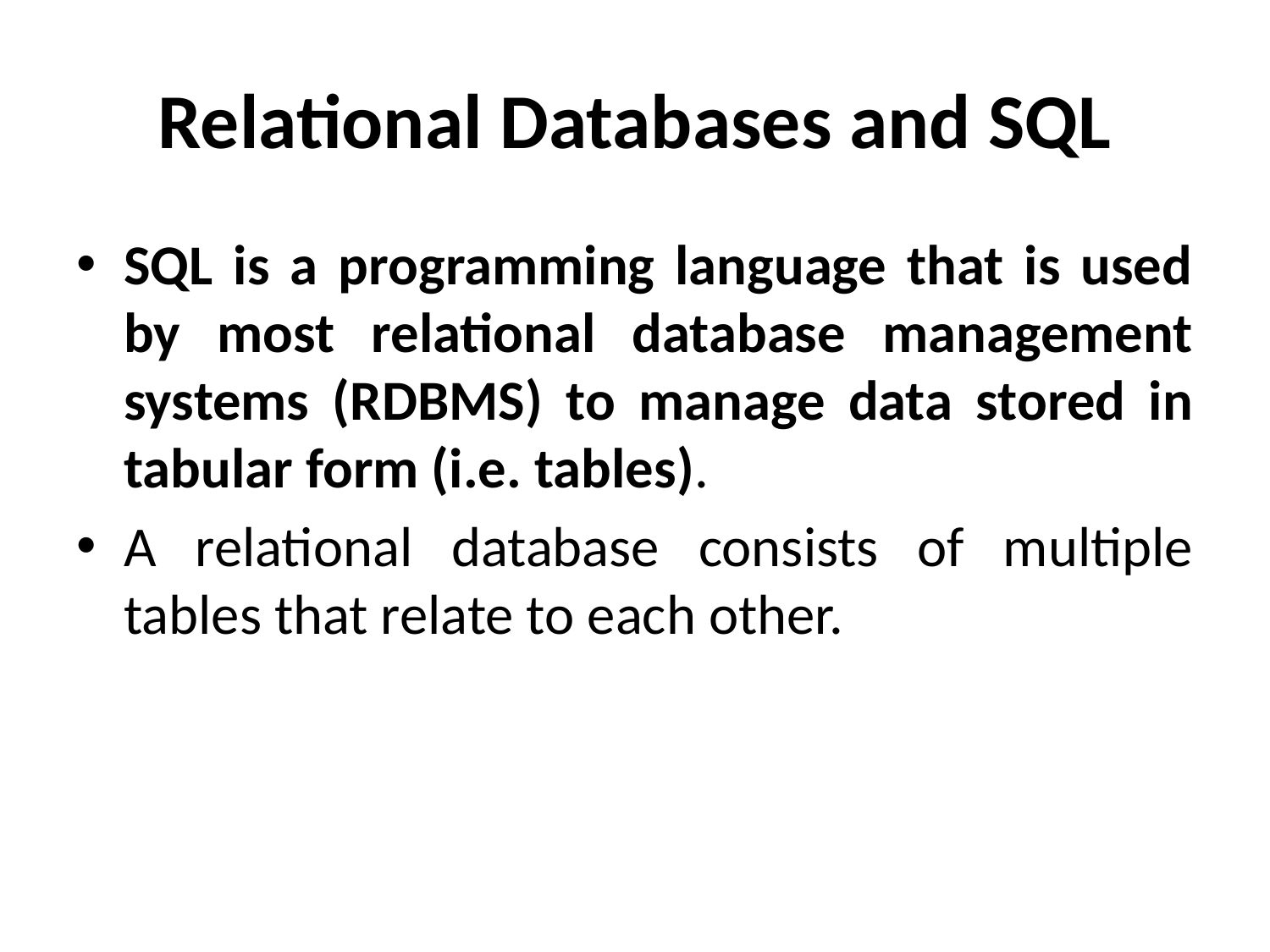

# Relational Databases and SQL
SQL is a programming language that is used by most relational database management systems (RDBMS) to manage data stored in tabular form (i.e. tables).
A relational database consists of multiple tables that relate to each other.